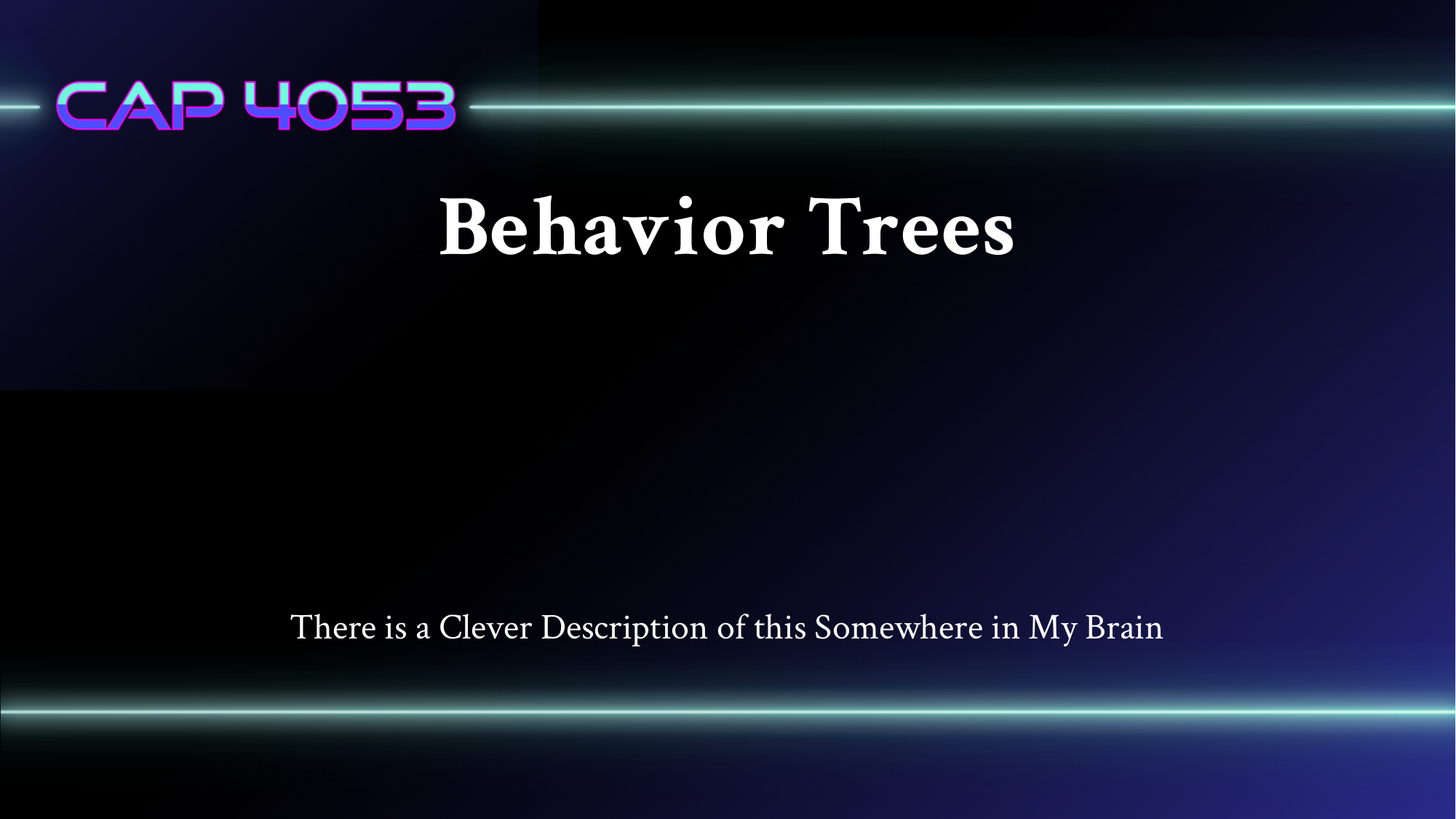

# Behavior Trees
There is a Clever Description of this Somewhere in My Brain